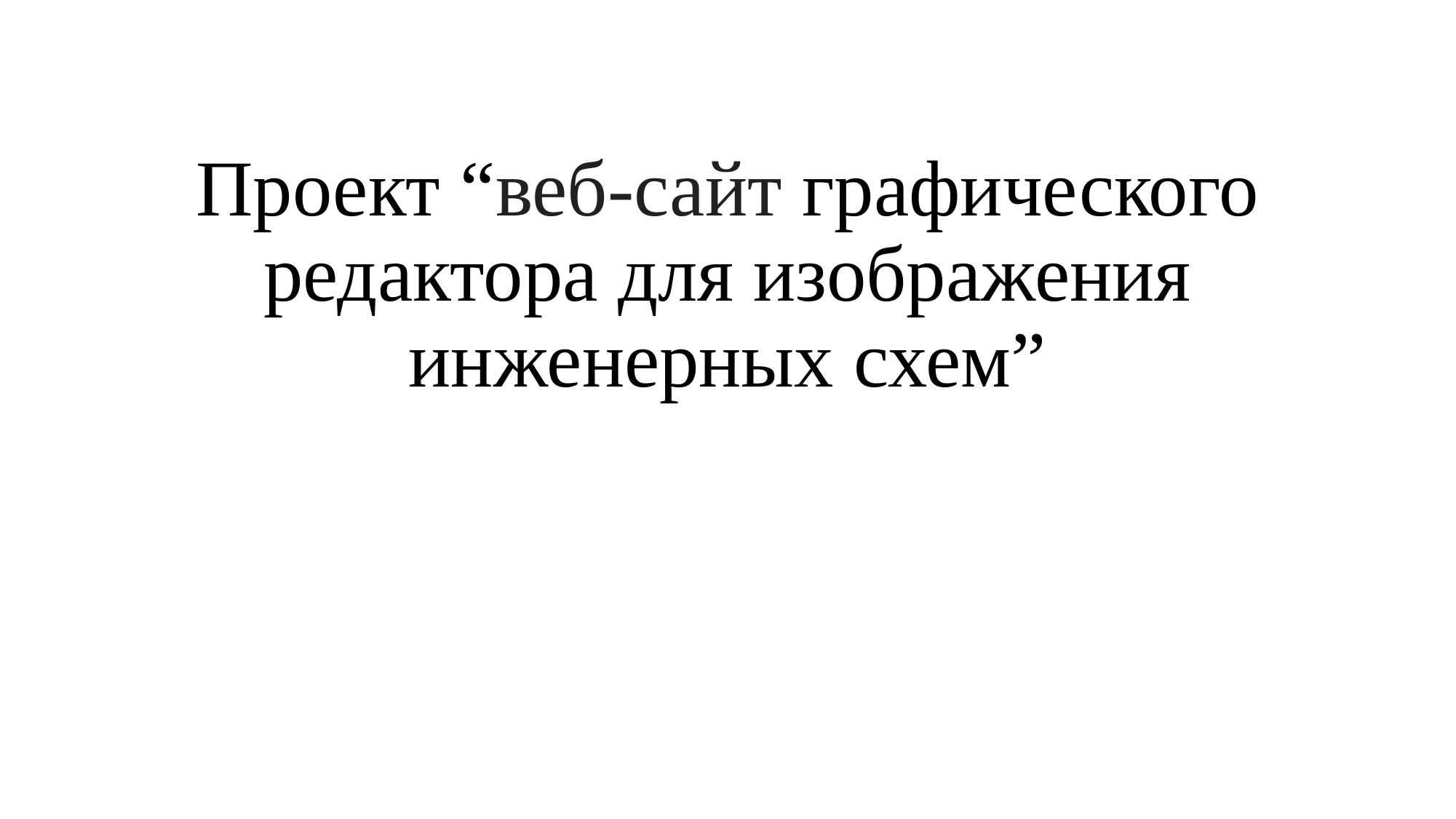

# Проект “веб-сайт графического редактора для изображения инженерных схем”